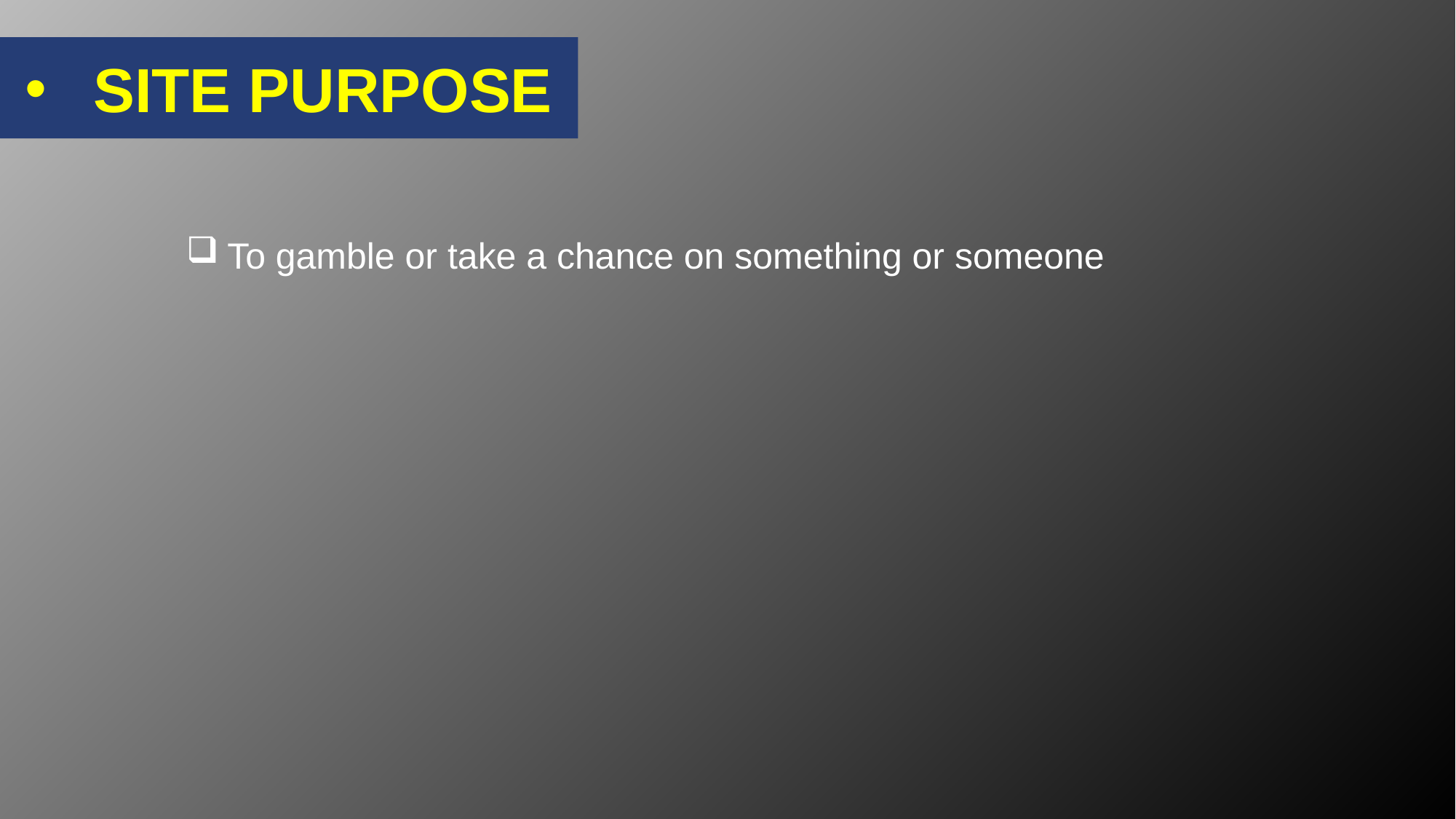

SITE PURPOSE
To gamble or take a chance on something or someone